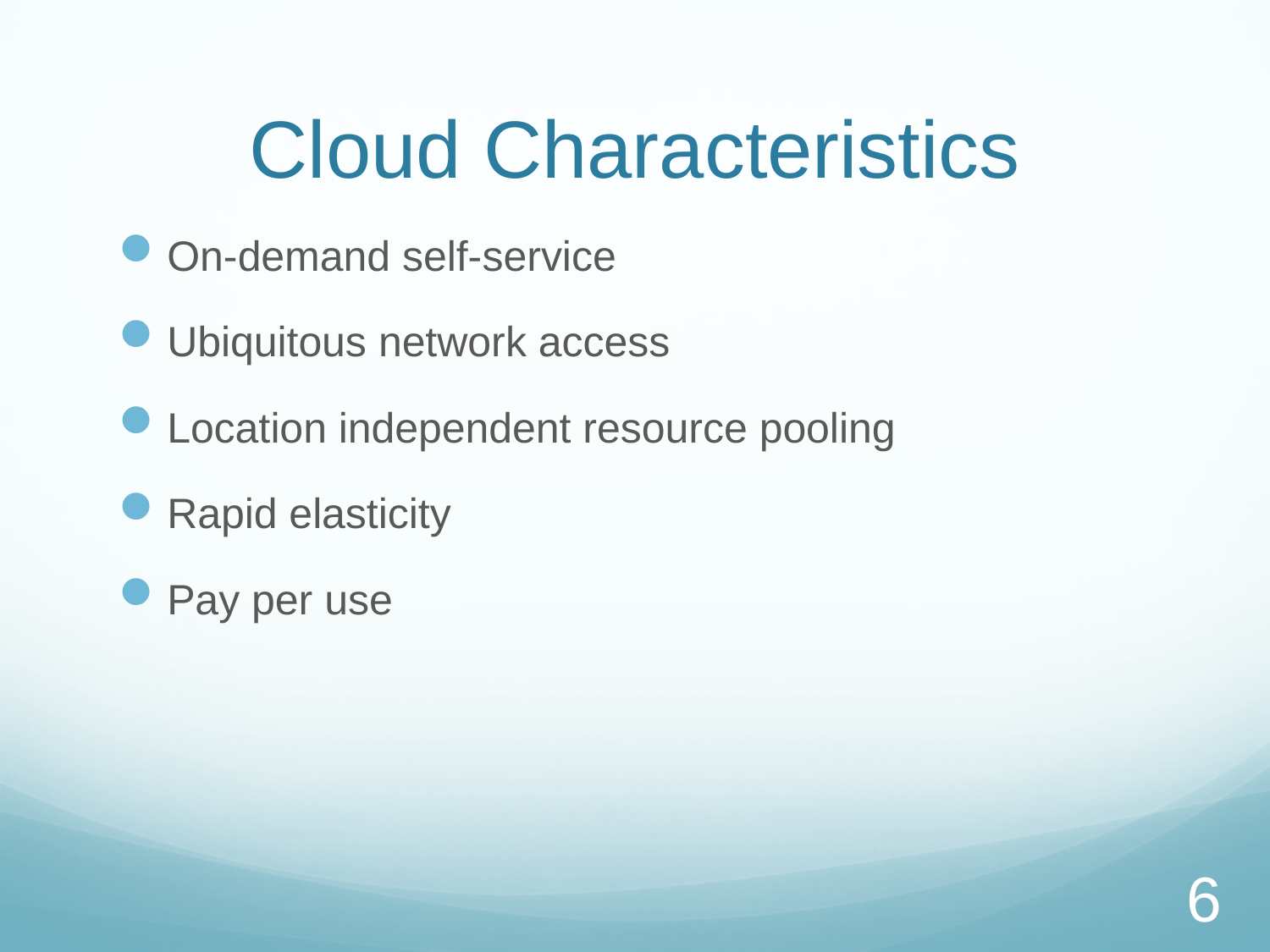

# Cloud Characteristics
On-demand self-service
Ubiquitous network access
Location independent resource pooling
Rapid elasticity
Pay per use

6